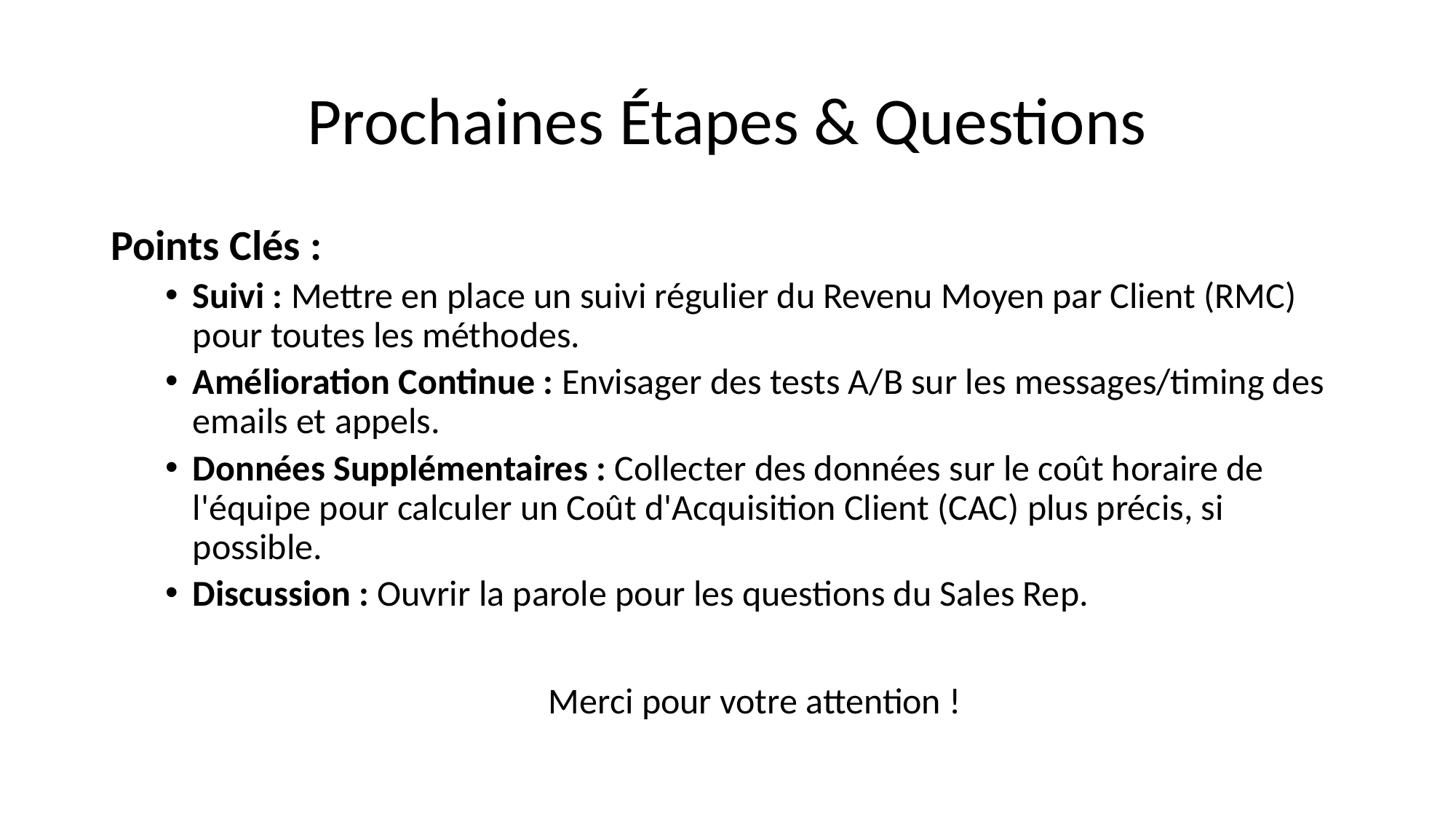

# Prochaines Étapes & Questions
Points Clés :
Suivi : Mettre en place un suivi régulier du Revenu Moyen par Client (RMC) pour toutes les méthodes.
Amélioration Continue : Envisager des tests A/B sur les messages/timing des emails et appels.
Données Supplémentaires : Collecter des données sur le coût horaire de l'équipe pour calculer un Coût d'Acquisition Client (CAC) plus précis, si possible.
Discussion : Ouvrir la parole pour les questions du Sales Rep.

Merci pour votre attention !